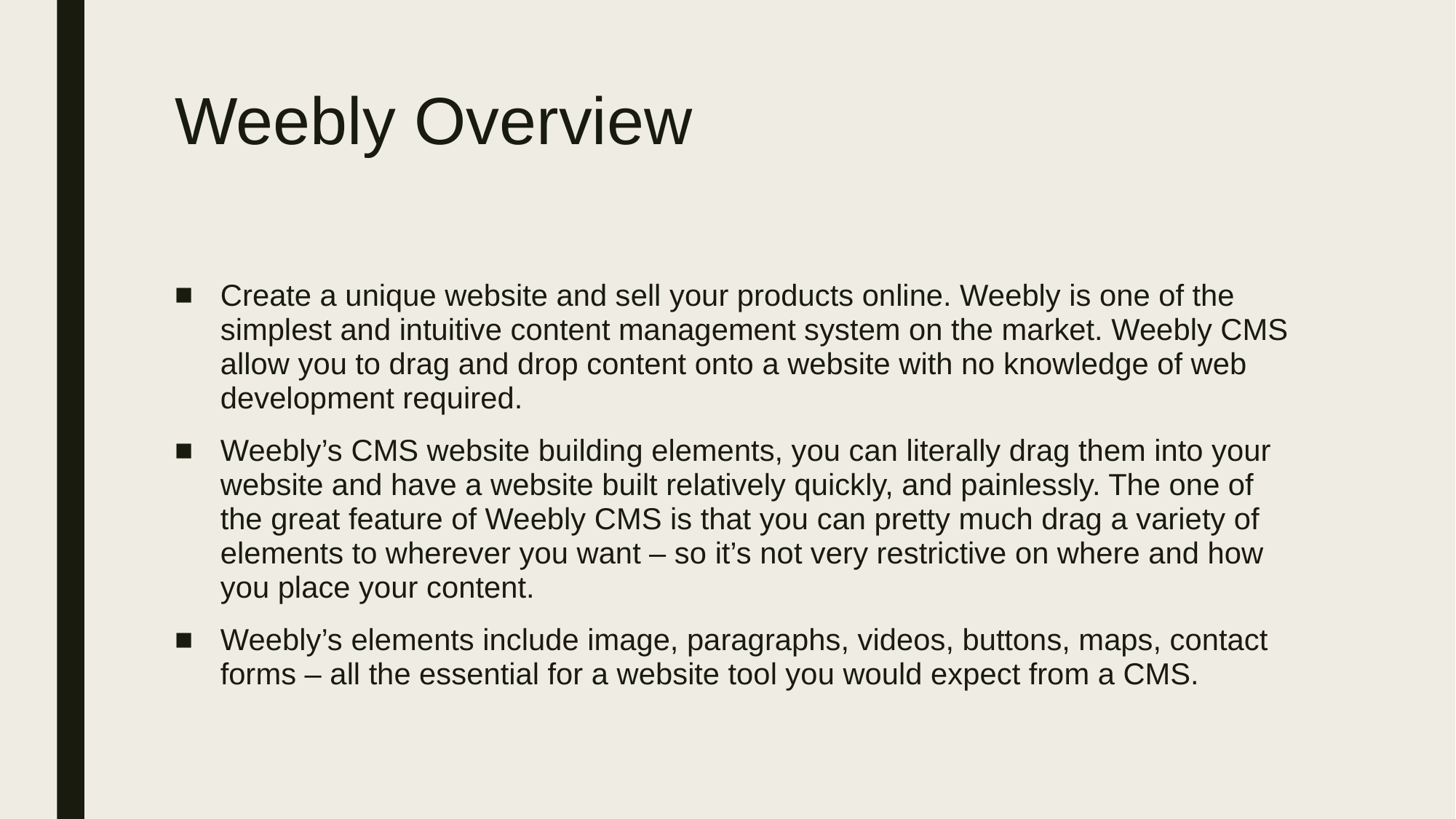

# Weebly Overview
Create a unique website and sell your products online. Weebly is one of the simplest and intuitive content management system on the market. Weebly CMS allow you to drag and drop content onto a website with no knowledge of web development required.
Weebly’s CMS website building elements, you can literally drag them into your website and have a website built relatively quickly, and painlessly. The one of the great feature of Weebly CMS is that you can pretty much drag a variety of elements to wherever you want – so it’s not very restrictive on where and how you place your content.
Weebly’s elements include image, paragraphs, videos, buttons, maps, contact forms – all the essential for a website tool you would expect from a CMS.